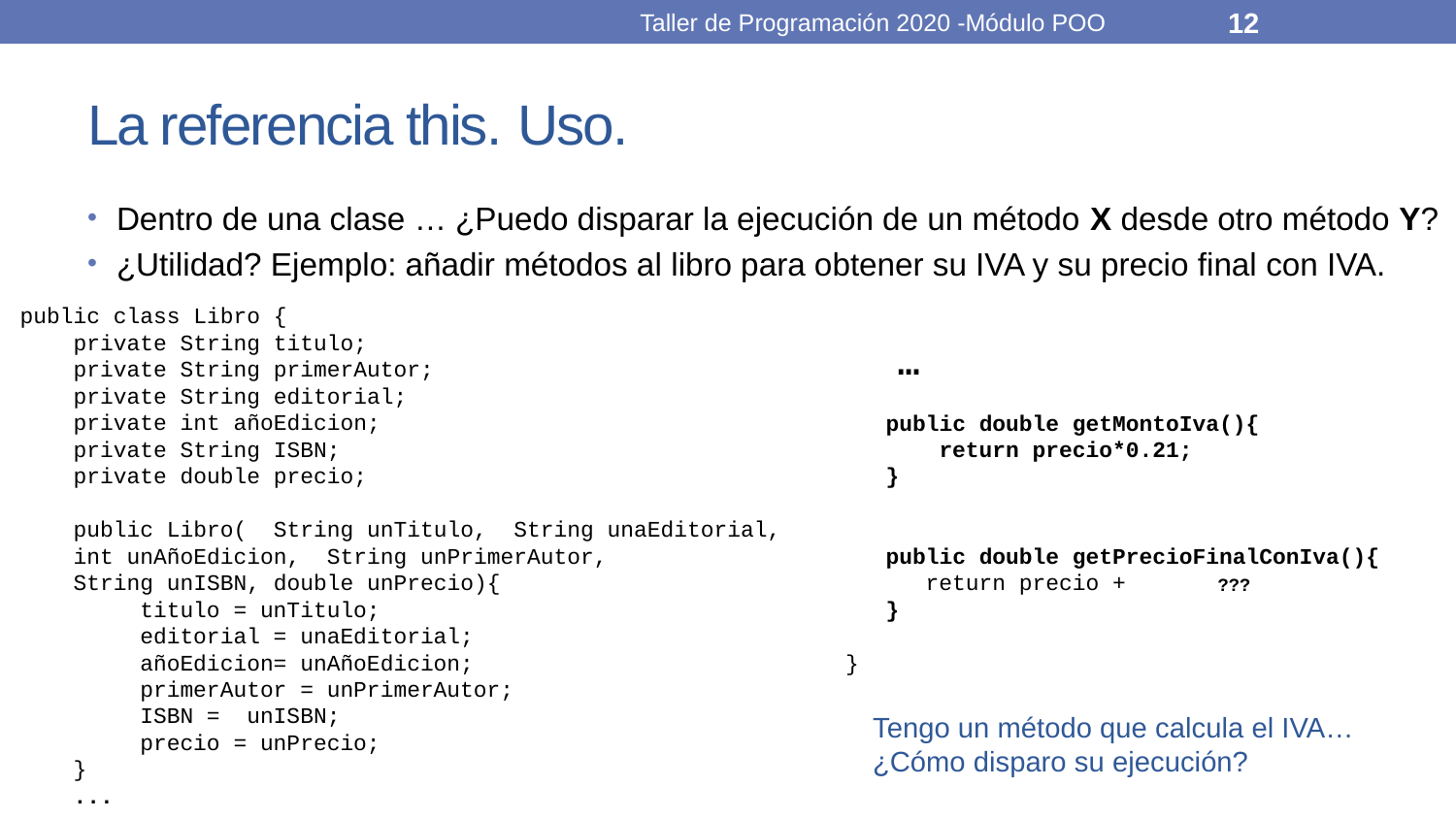

Taller de Programación 2020 -Módulo POO
12
# La referencia this. Uso.
Dentro de una clase … ¿Puedo disparar la ejecución de un método X desde otro método Y?
¿Utilidad? Ejemplo: añadir métodos al libro para obtener su IVA y su precio final con IVA.

public class Libro {
    private String titulo;
    private String primerAutor;
    private String editorial;
    private int añoEdicion;
    private String ISBN;
    private double precio;

    public Libro(  String unTitulo,  String unaEditorial,
    int unAñoEdicion,  String unPrimerAutor,
    String unISBN, double unPrecio){
         titulo = unTitulo;
         editorial = unaEditorial;
         añoEdicion= unAñoEdicion;
         primerAutor = unPrimerAutor;
         ISBN =  unISBN;
         precio = unPrecio;
    }
    ...

   …

    public double getMontoIva(){
        return precio*0.21;
    }

    public double getPrecioFinalConIva(){
       return precio +
    }

 }
???
Tengo un método que calcula el IVA…
¿Cómo disparo su ejecución?